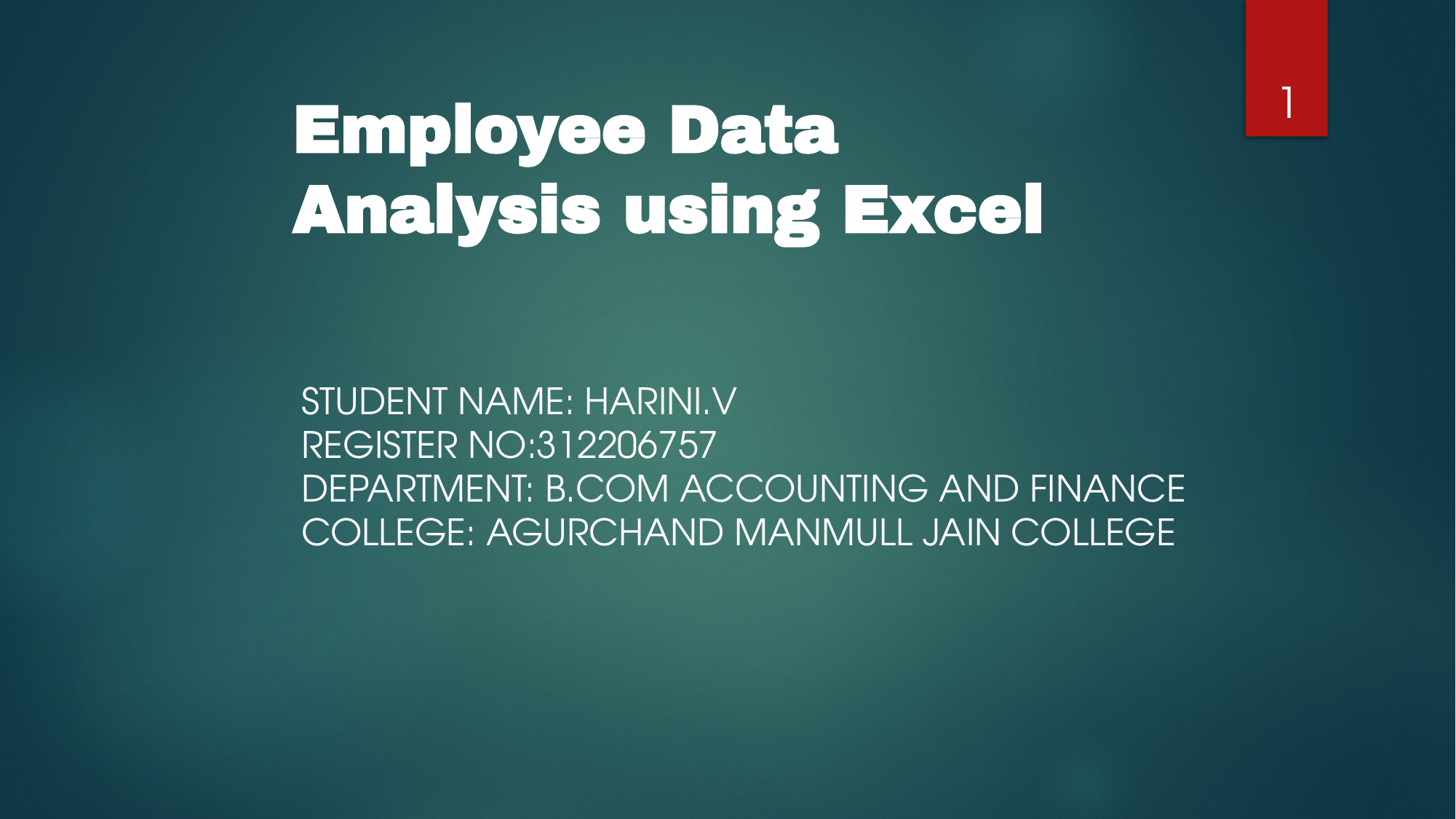

1
# Employee Data Analysis using Excel
STUDENT NAME: HARINI.V
REGISTER NO:312206757
DEPARTMENT: B.COM ACCOUNTING AND FINANCE
COLLEGE: AGURCHAND MANMULL JAIN COLLEGE